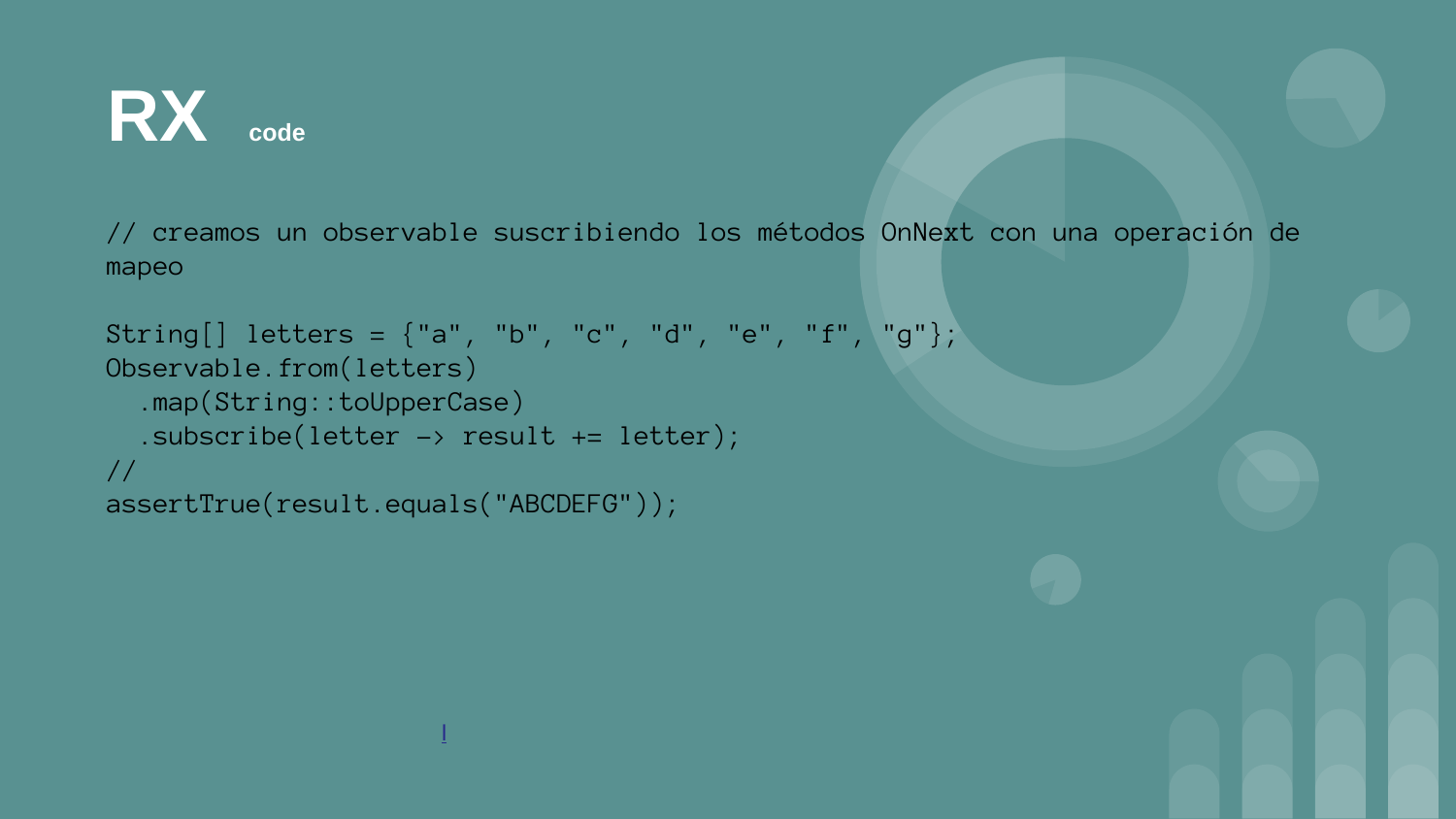

# RX code
// creamos un observable suscribiendo los métodos OnNext con una operación de mapeo

String[] letters = {"a", "b", "c", "d", "e", "f", "g"};
Observable.from(letters)
  .map(String::toUpperCase)
  .subscribe(letter -> result += letter);
//
assertTrue(result.equals("ABCDEFG"));

l